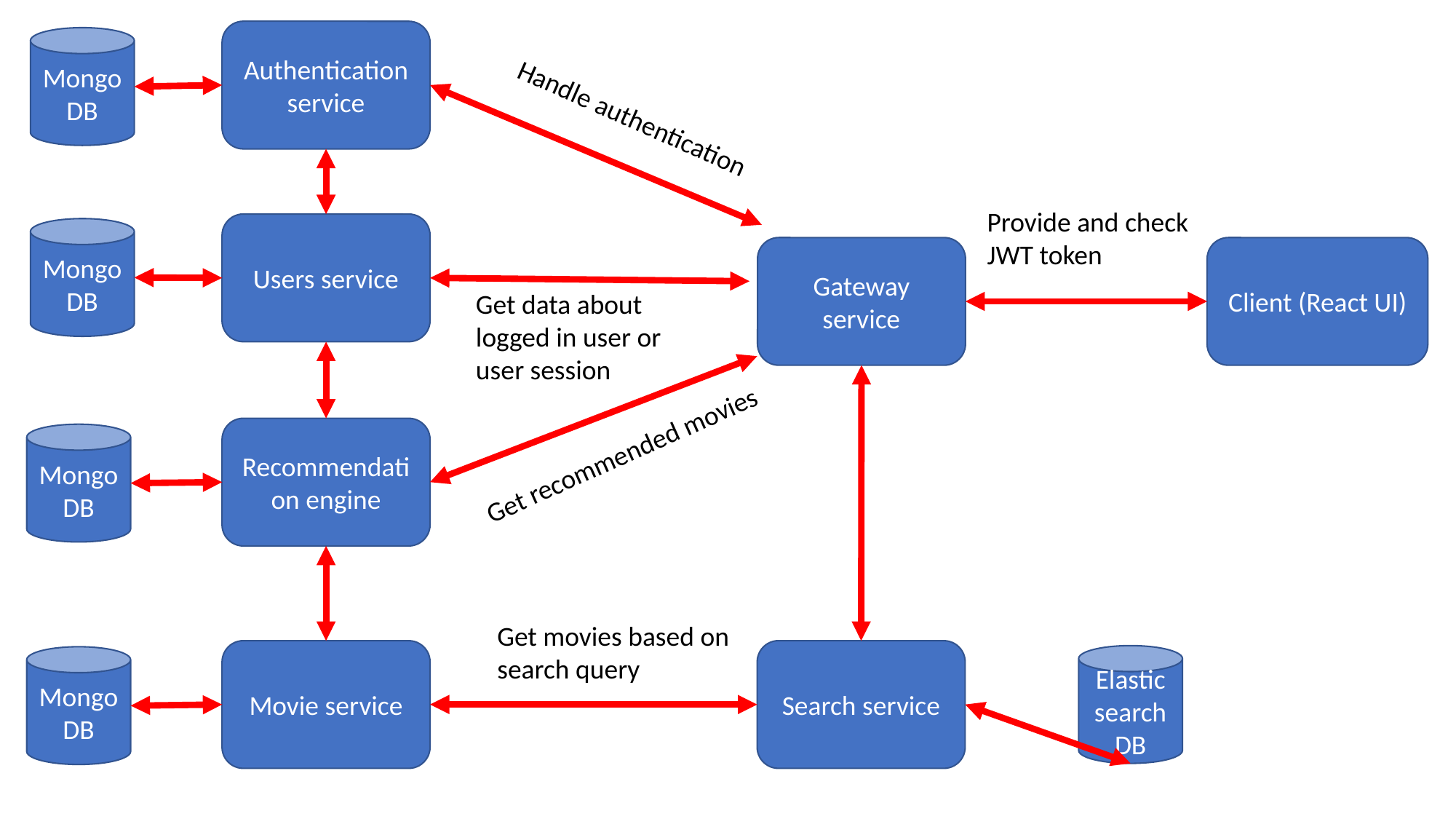

Authentication service
Mongo
DB
Handle authentication
Provide and check
JWT token
Users service
Mongo
DB
Client (React UI)
Gateway service
Get data about
logged in user or
user session
Recommendation engine
Mongo
DB
Get recommended movies
Get movies based on search query
Movie service
Search service
Elastic search DB
Mongo
DB